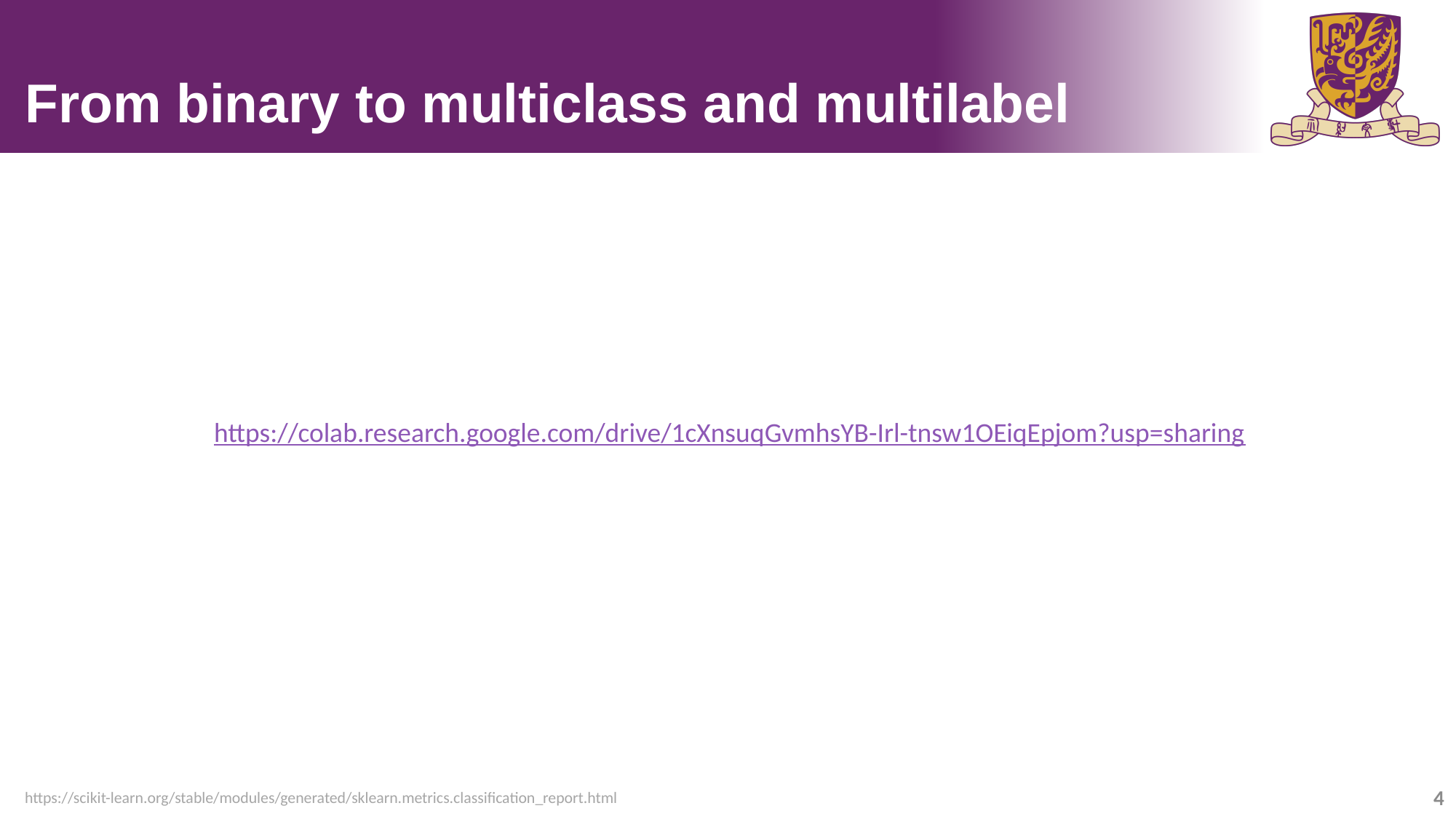

From binary to multiclass and multilabel
https://colab.research.google.com/drive/1cXnsuqGvmhsYB-Irl-tnsw1OEiqEpjom?usp=sharing
4
https://scikit-learn.org/stable/modules/generated/sklearn.metrics.classification_report.html